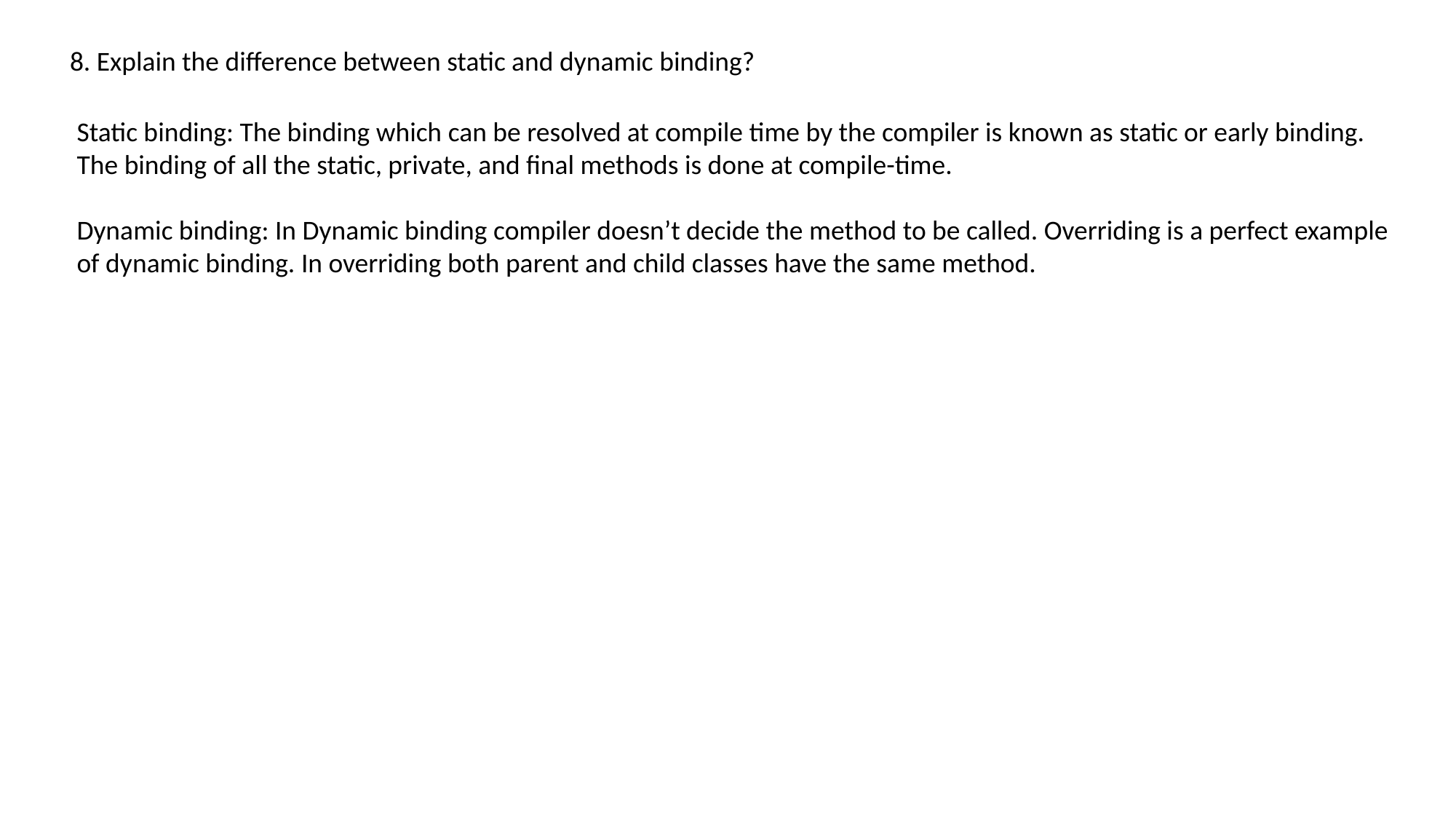

8. Explain the difference between static and dynamic binding?
Static binding: The binding which can be resolved at compile time by the compiler is known as static or early binding.
The binding of all the static, private, and final methods is done at compile-time.

Dynamic binding: In Dynamic binding compiler doesn’t decide the method to be called. Overriding is a perfect example
of dynamic binding. In overriding both parent and child classes have the same method.